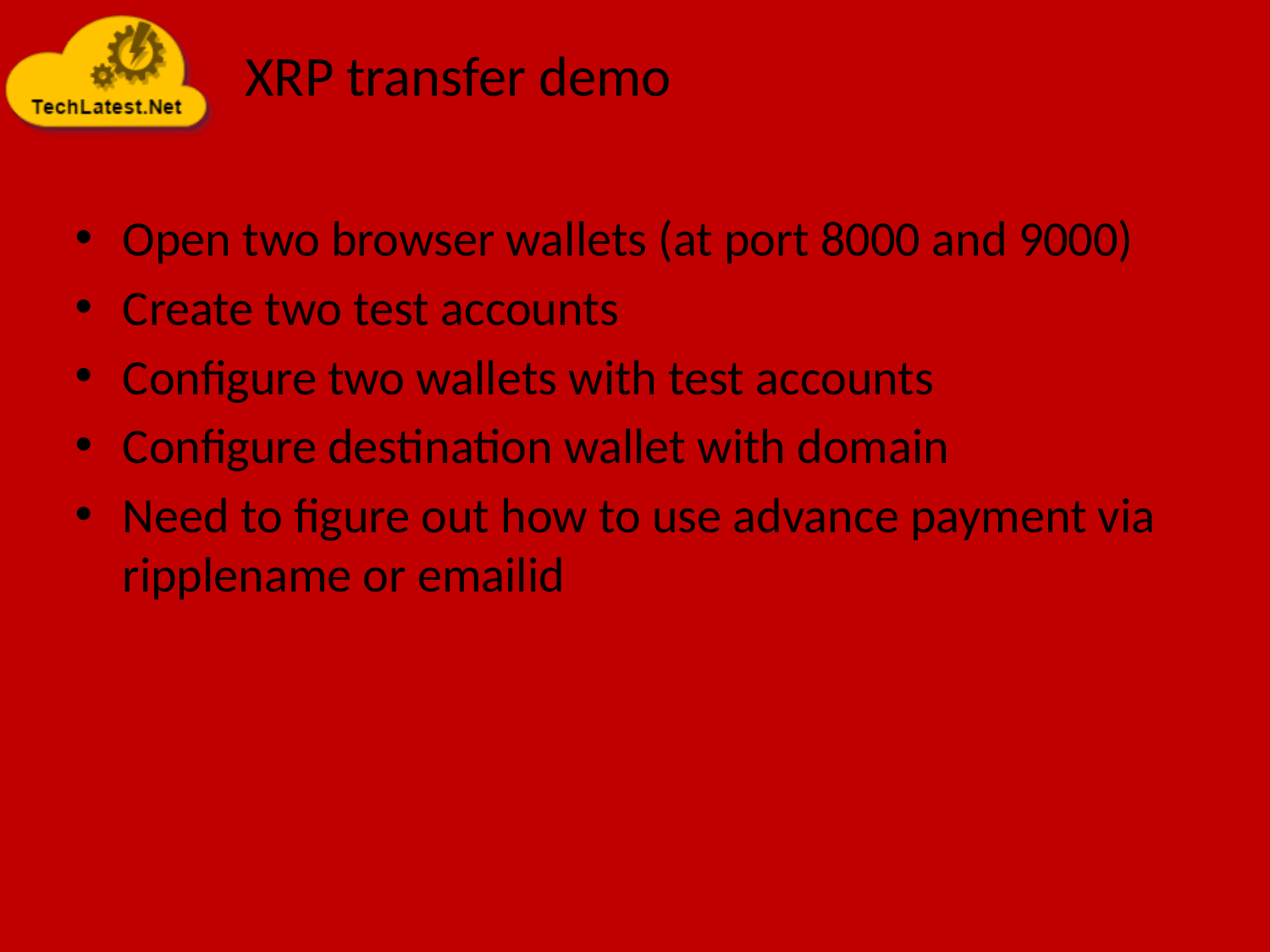

# XRP transfer demo
Open two browser wallets (at port 8000 and 9000)
Create two test accounts
Configure two wallets with test accounts
Configure destination wallet with domain
Need to figure out how to use advance payment via ripplename or emailid